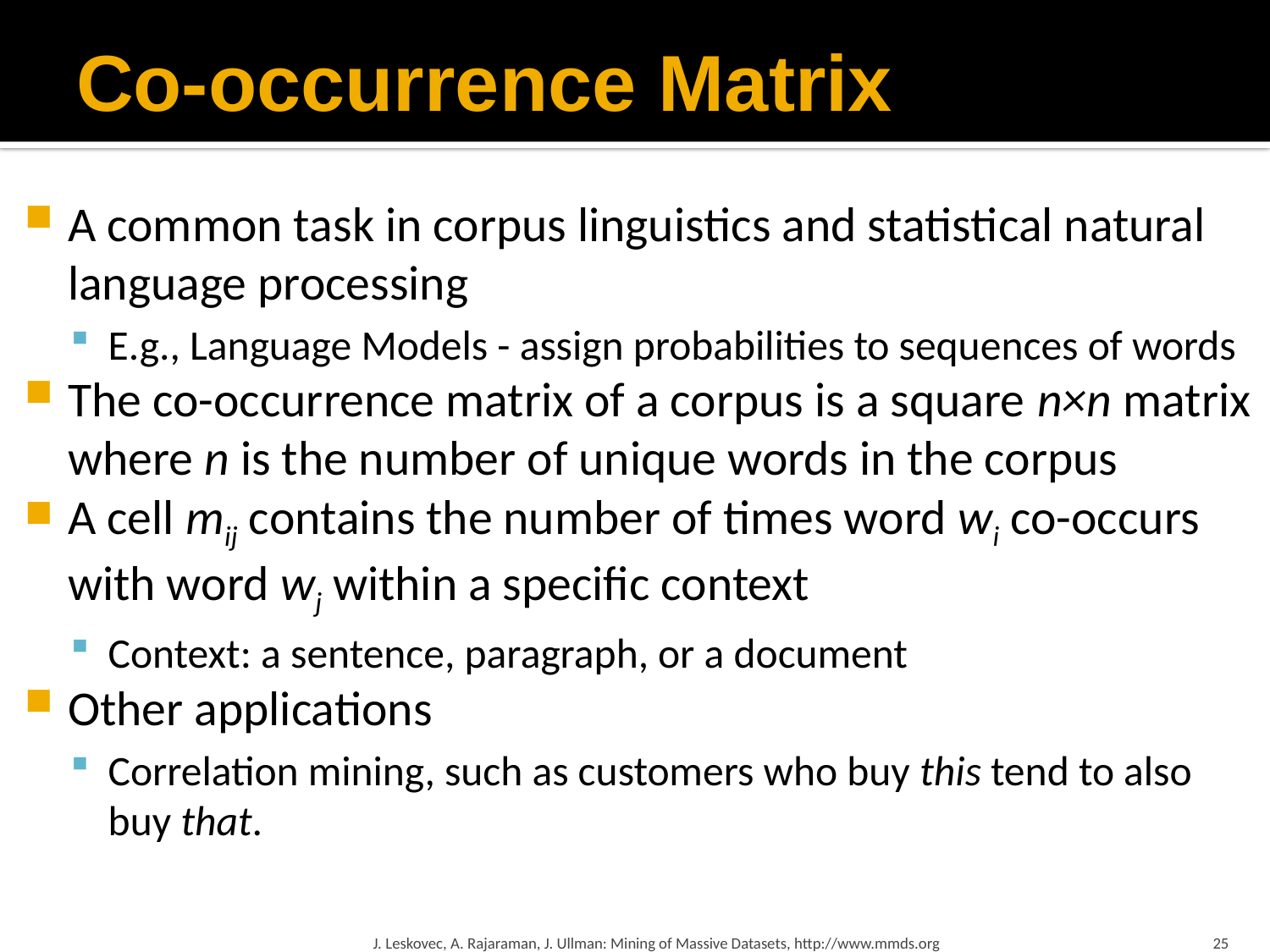

# Co-occurrence Matrix
A common task in corpus linguistics and statistical natural language processing
E.g., Language Models - assign probabilities to sequences of words
The co-occurrence matrix of a corpus is a square n×n matrix where n is the number of unique words in the corpus
A cell mij contains the number of times word wi co-occurs with word wj within a specific context
Context: a sentence, paragraph, or a document
Other applications
Correlation mining, such as customers who buy this tend to also buy that.

J. Leskovec, A. Rajaraman, J. Ullman: Mining of Massive Datasets, http://www.mmds.org
25